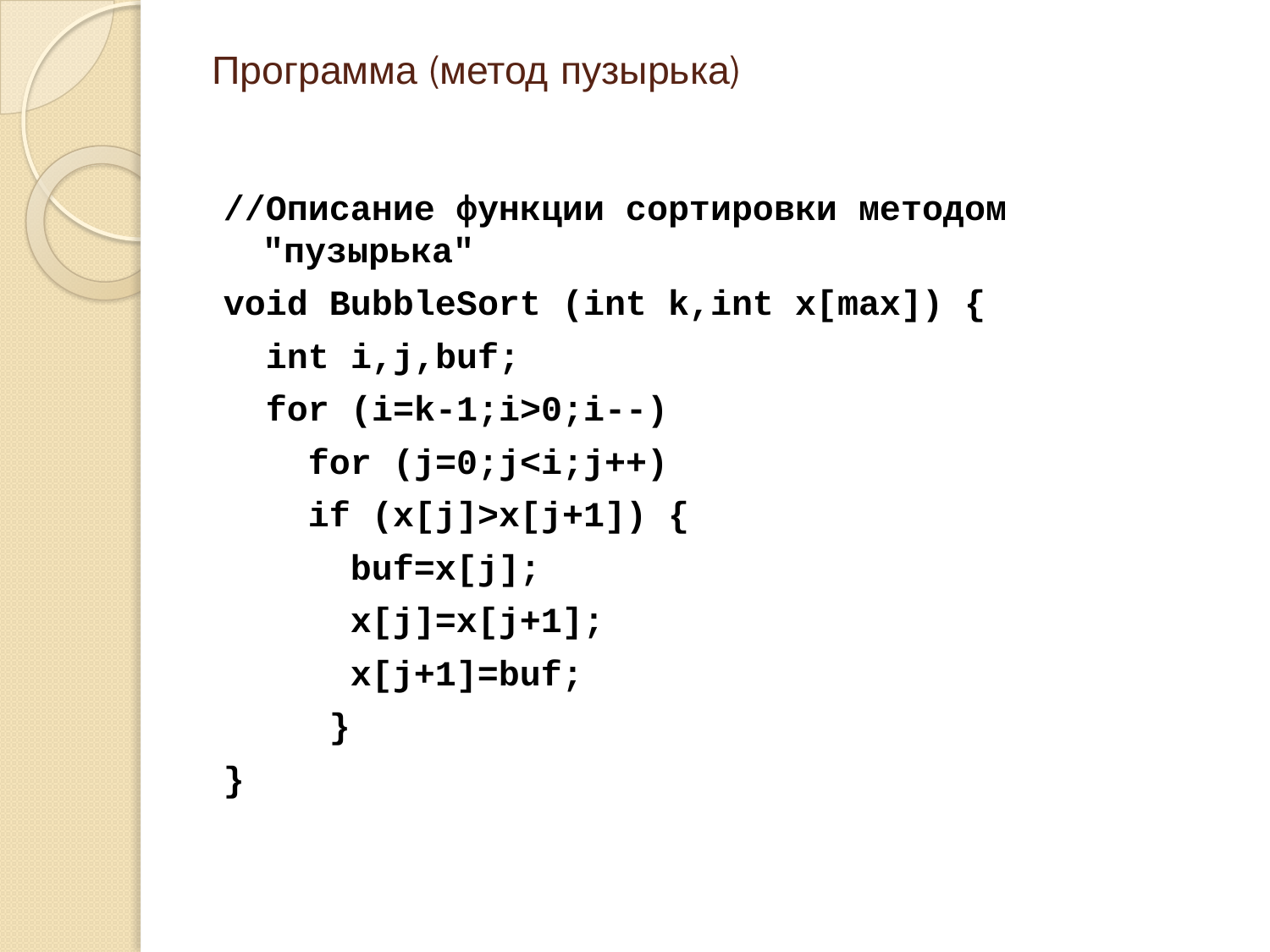

# Программа (метод пузырька)
//Описание функции сортировки методом "пузырька"
void BubbleSort (int k,int x[max]) {
  int i,j,buf;
  for (i=k-1;i>0;i--)
    for (j=0;j<i;j++)
    if (x[j]>x[j+1]) {
      buf=x[j];
      x[j]=x[j+1];
      x[j+1]=buf;
     }
}